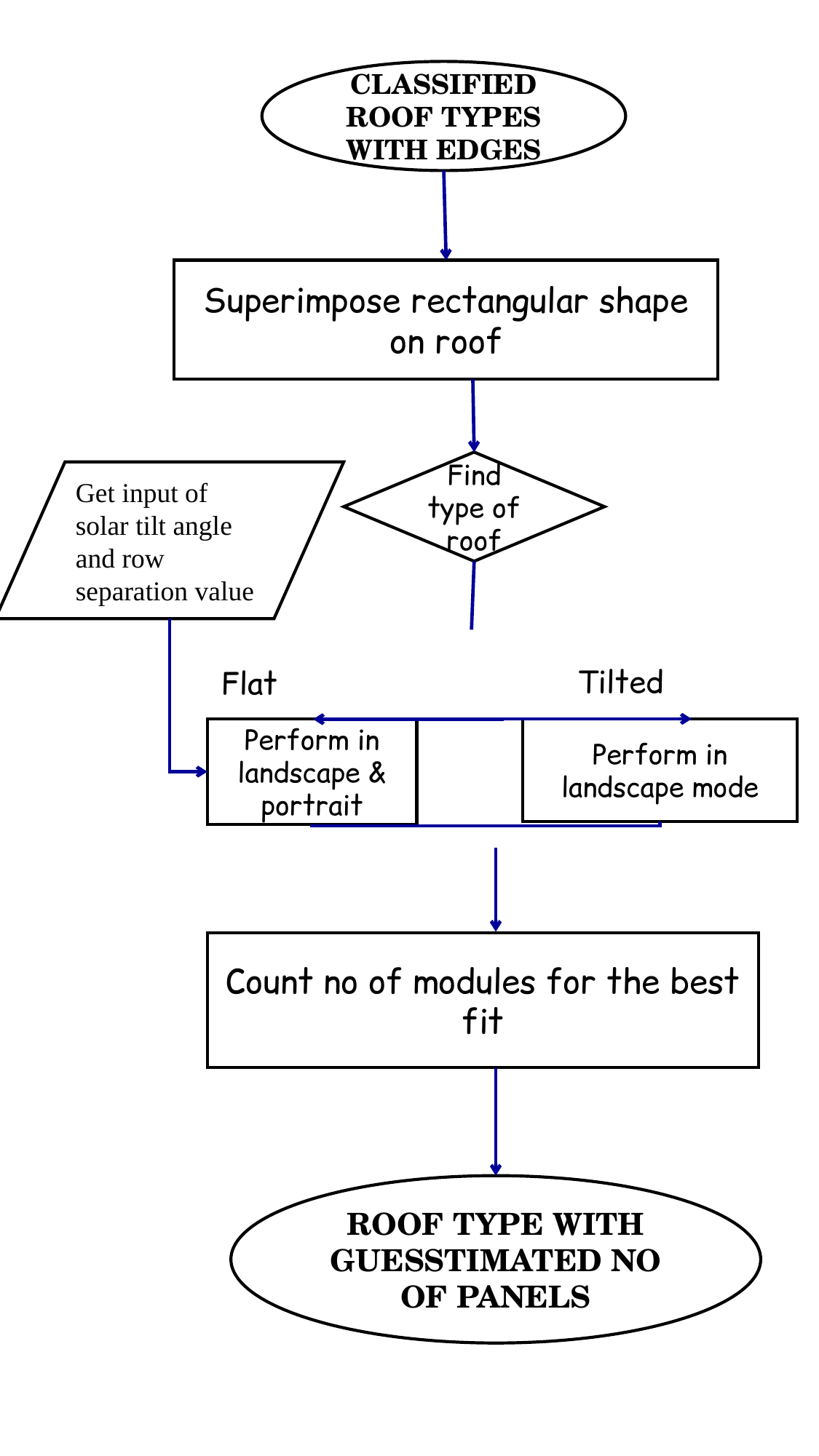

CLASSIFIED ROOF TYPES WITH EDGES
Superimpose rectangular shape on roof
Find type of roof
Get input of solar tilt angle and row separation value
Tilted
Flat
Perform in landscape mode
Perform in landscape & portrait
Count no of modules for the best fit
ROOF TYPE WITH GUESSTIMATED NO OF PANELS